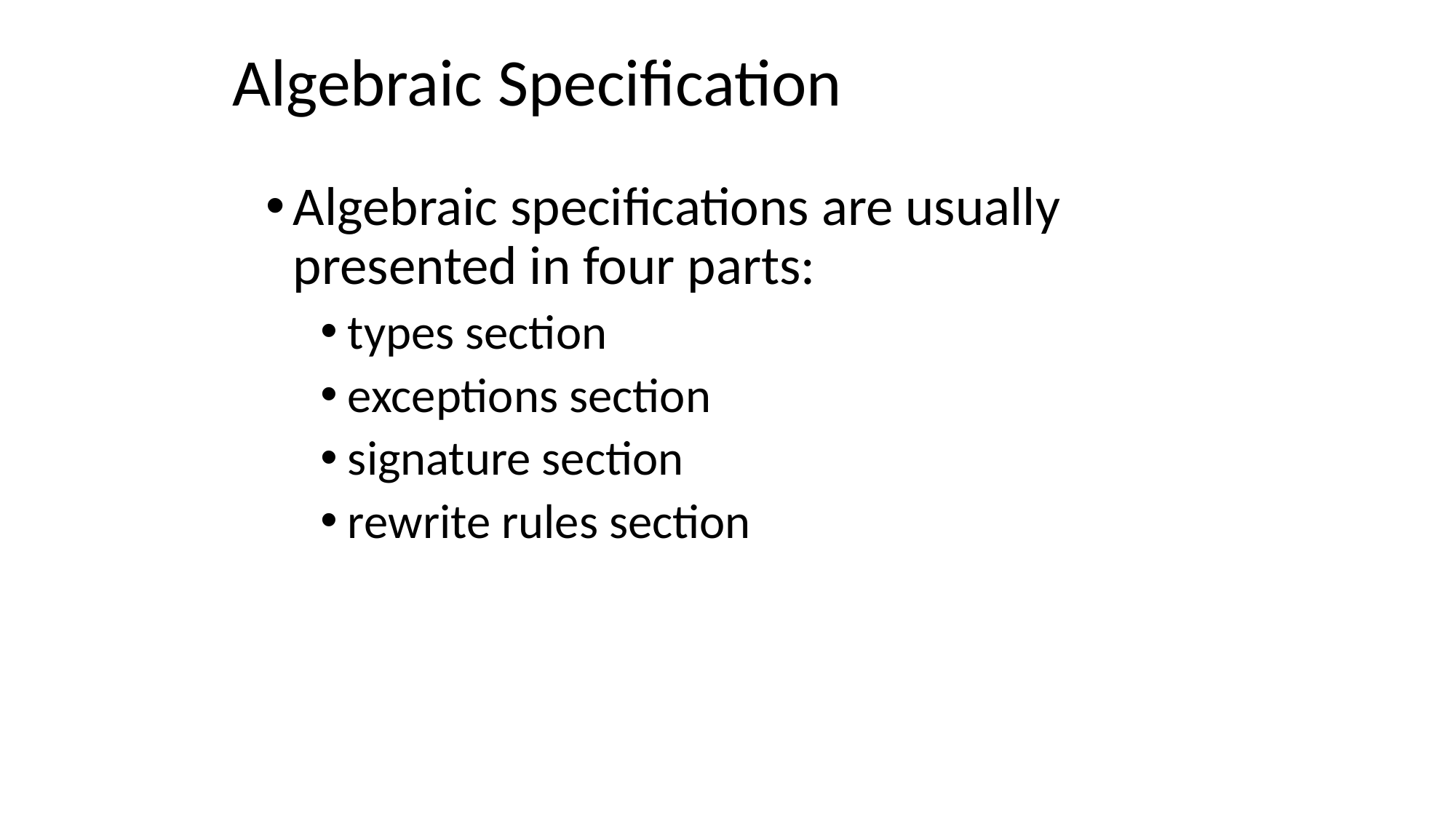

# Algebraic Specification
Algebraic specifications are usually presented in four parts:
types section
exceptions section
signature section
rewrite rules section